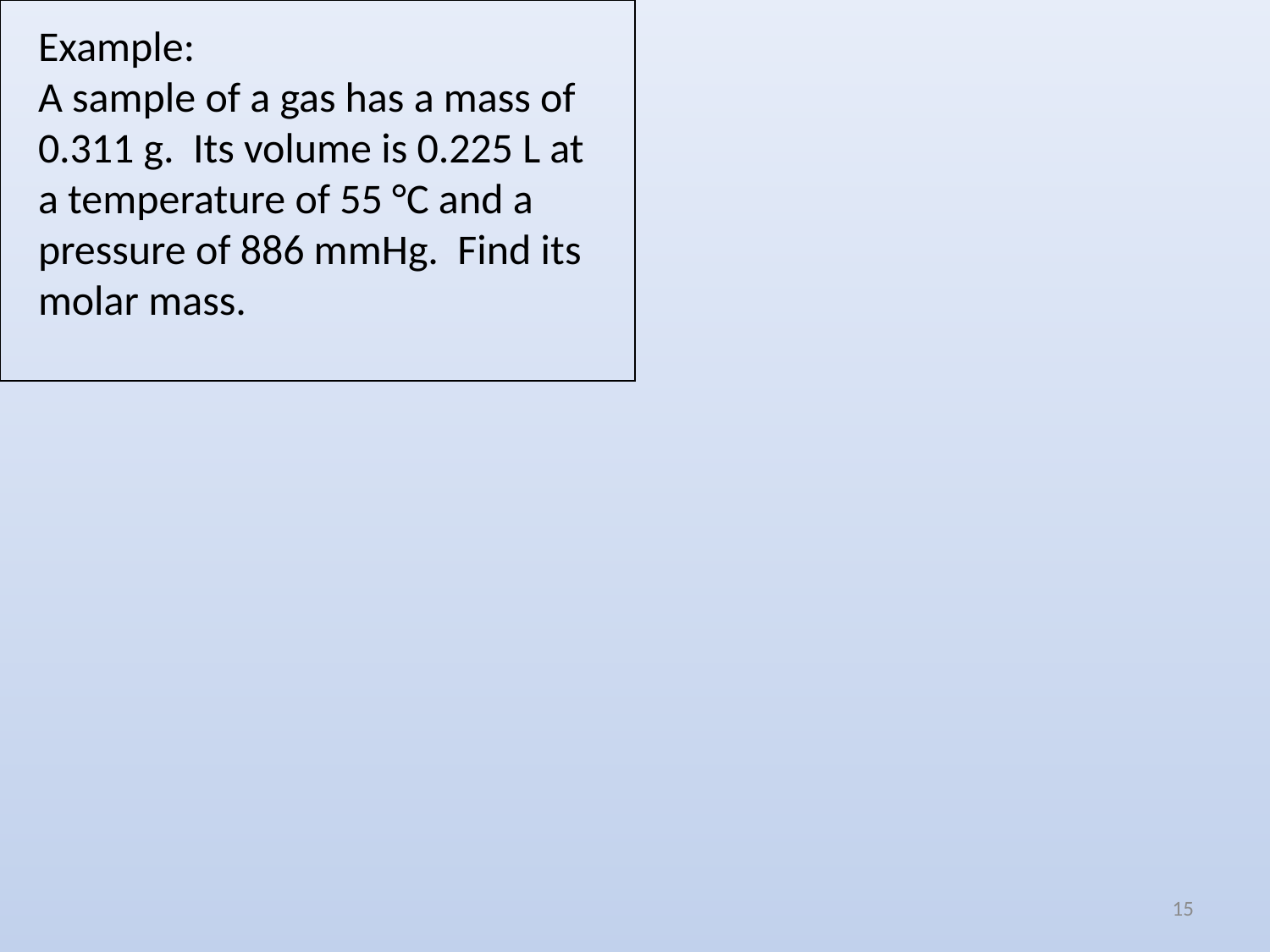

# Example: A sample of a gas has a mass of 0.311 g.  Its volume is 0.225 L at a temperature of 55 °C and a pressure of 886 mmHg.  Find its molar mass.

15